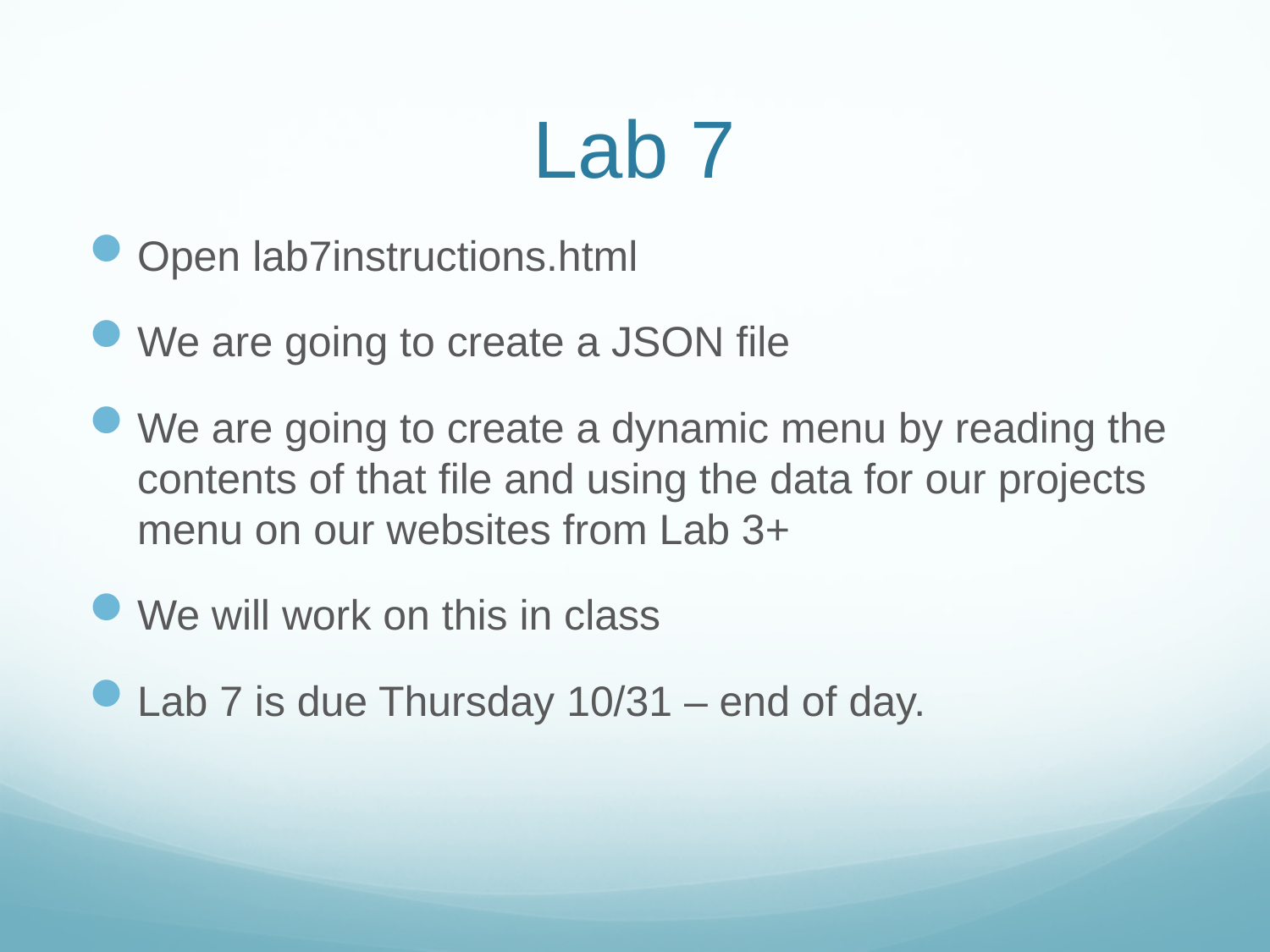

# Lab 7
Open lab7instructions.html
We are going to create a JSON file
We are going to create a dynamic menu by reading the contents of that file and using the data for our projects menu on our websites from Lab 3+
We will work on this in class
Lab 7 is due Thursday 10/31 – end of day.